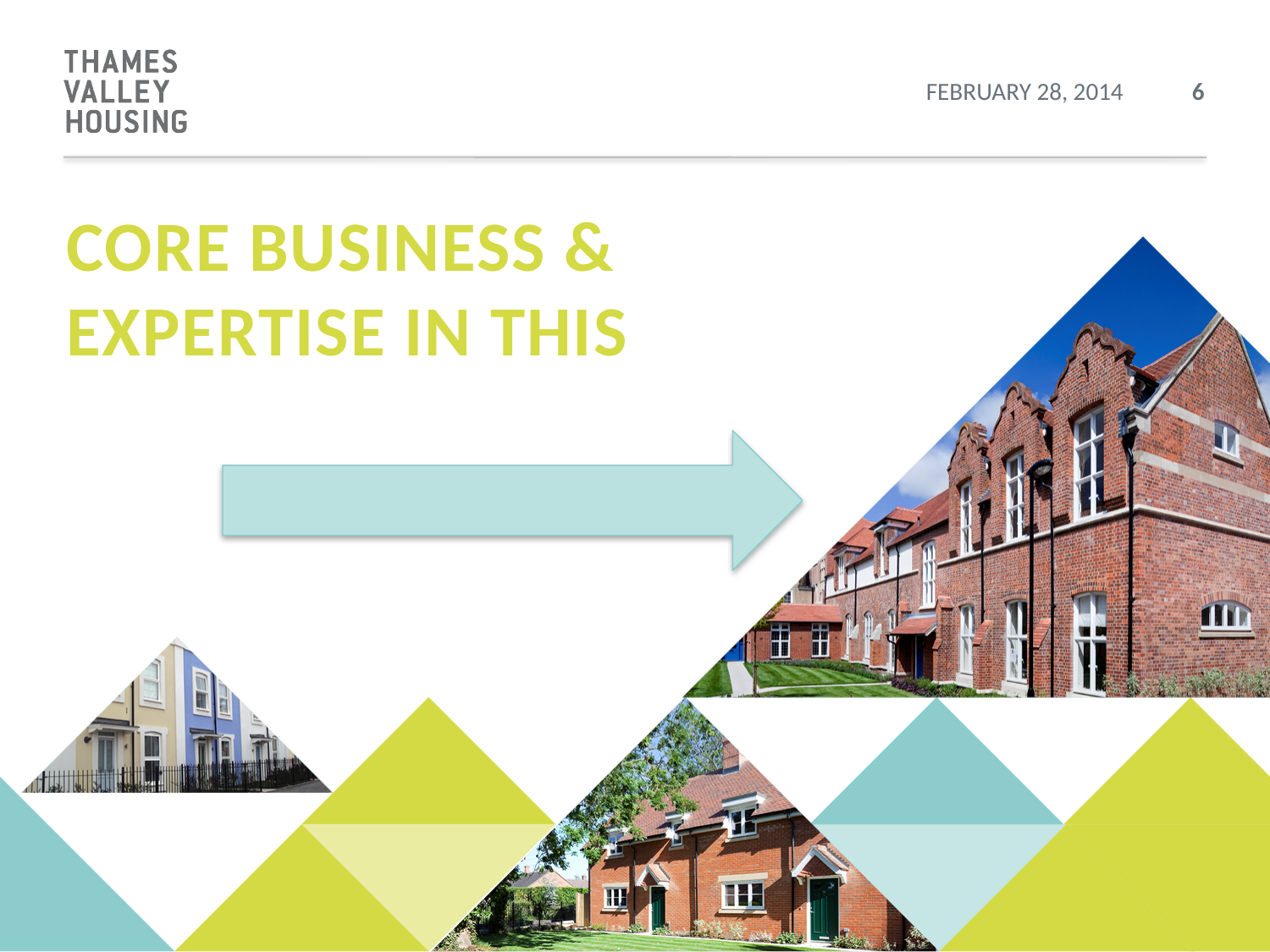

February 28, 2014
6
# Core business & Expertise in this